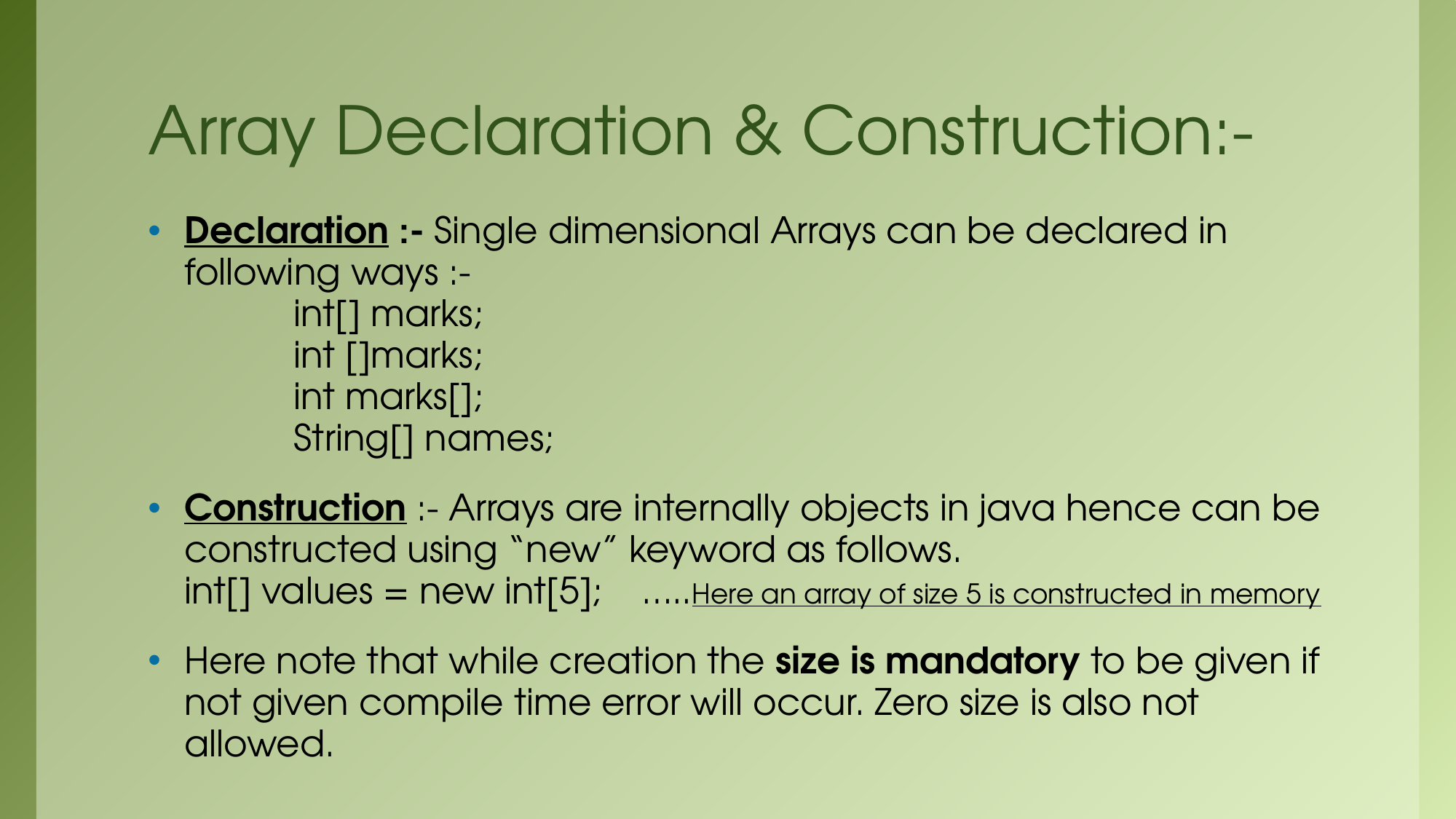

# Array Declaration & Construction:-
Declaration :- Single dimensional Arrays can be declared in following ways :-
    	int[] marks;
	int []marks;
	int marks[];
	String[] names;
Construction :- Arrays are internally objects in java hence can be constructed using “new” keyword as follows.
int[] values = new int[5];    …..Here an array of size 5 is constructed in memory
Here note that while creation the size is mandatory to be given if not given compile time error will occur. Zero size is also not allowed.